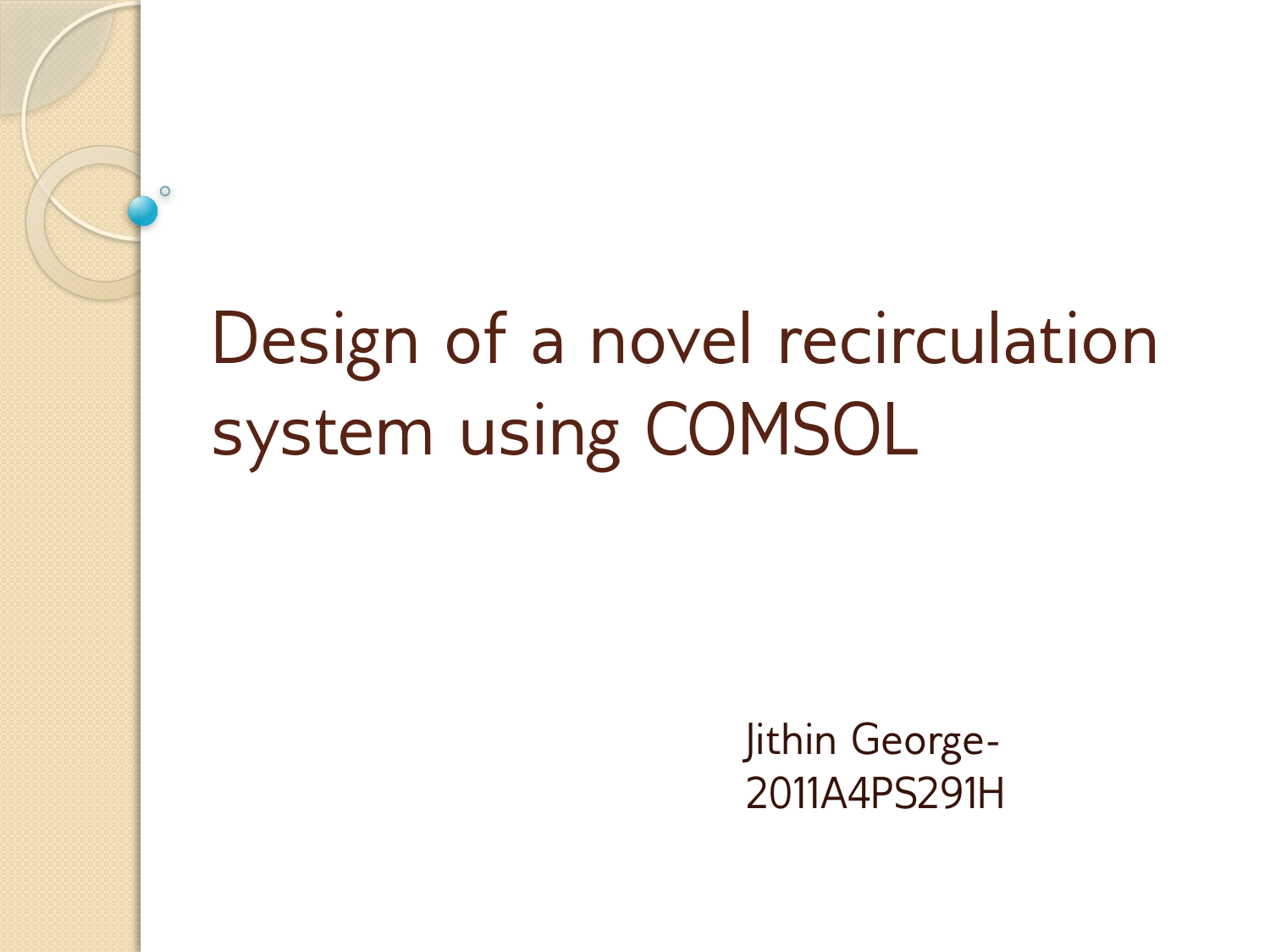

# Design of a novel recirculation system using COMSOL
Jithin George- 2011A4PS291H